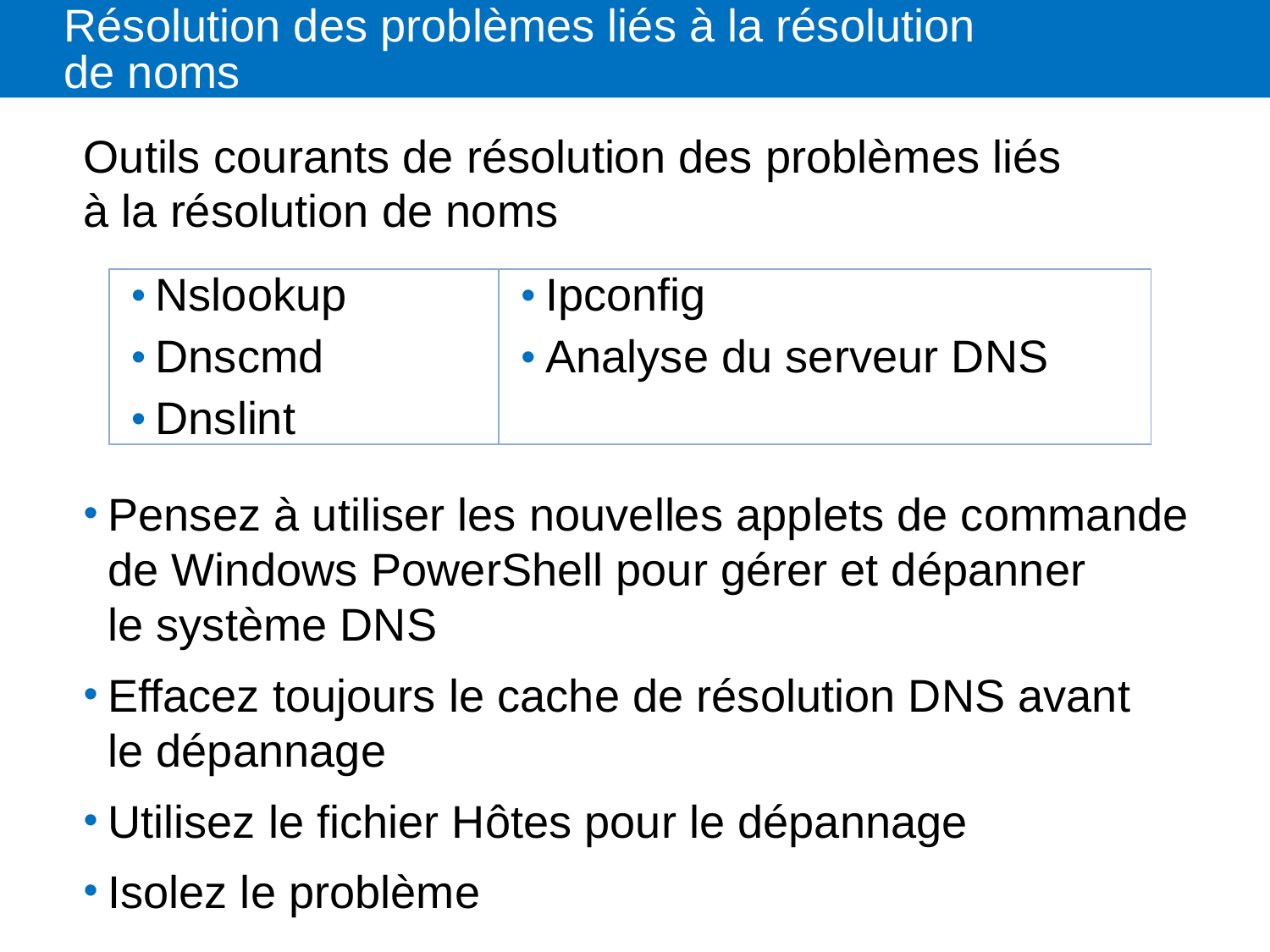

# Résolution des problèmes liés à la résolution de noms
Outils courants de résolution des problèmes liés à la résolution de noms

Pensez à utiliser les nouvelles applets de commande de Windows PowerShell pour gérer et dépanner le système DNS
Effacez toujours le cache de résolution DNS avant le dépannage
Utilisez le fichier Hôtes pour le dépannage
Isolez le problème
| Nslookup Dnscmd Dnslint | Ipconfig Analyse du serveur DNS |
| --- | --- |